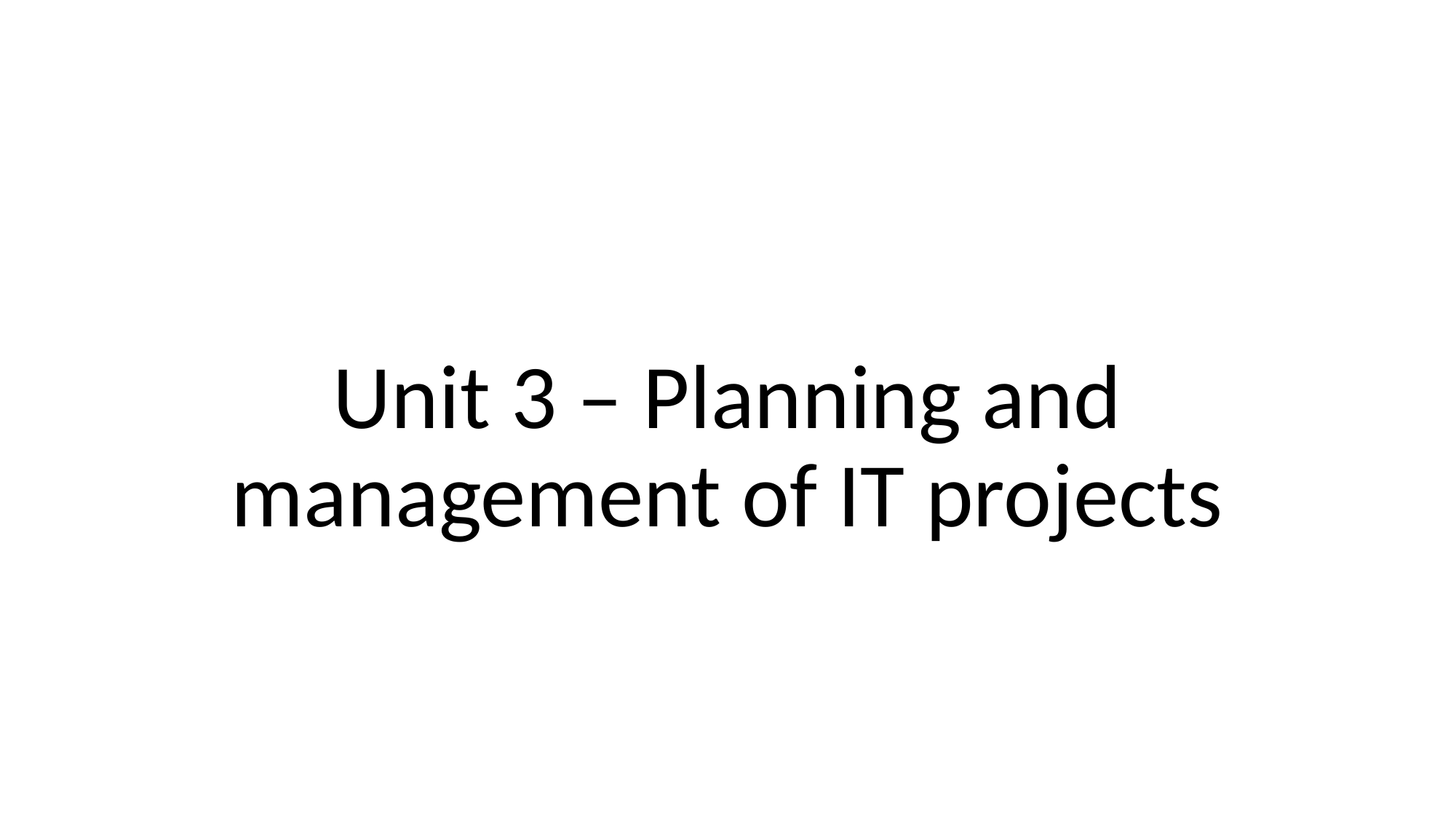

# Unit 3 – Planning and management of IT projects